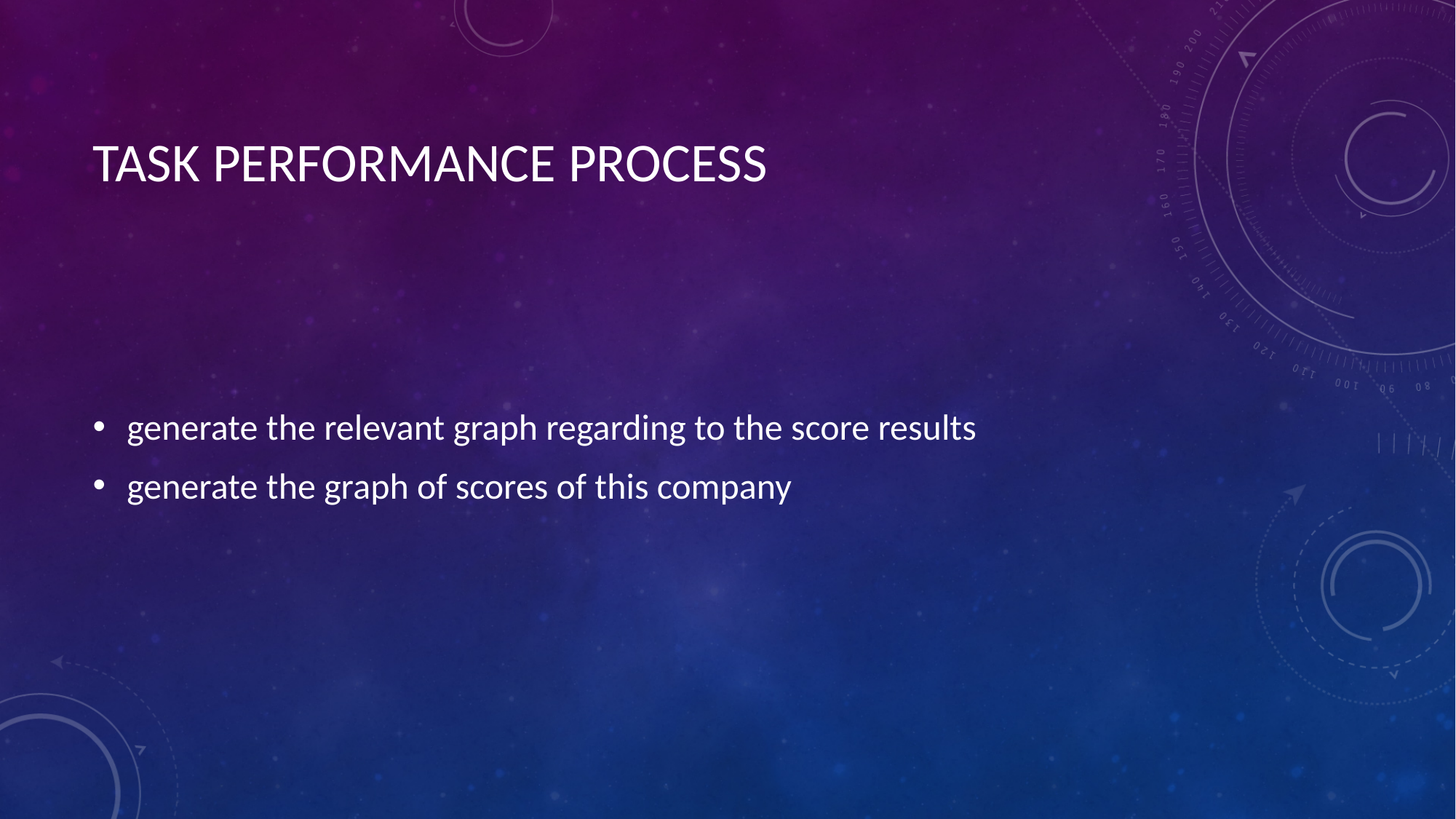

# Task Performance Process
generate the relevant graph regarding to the score results
generate the graph of scores of this company